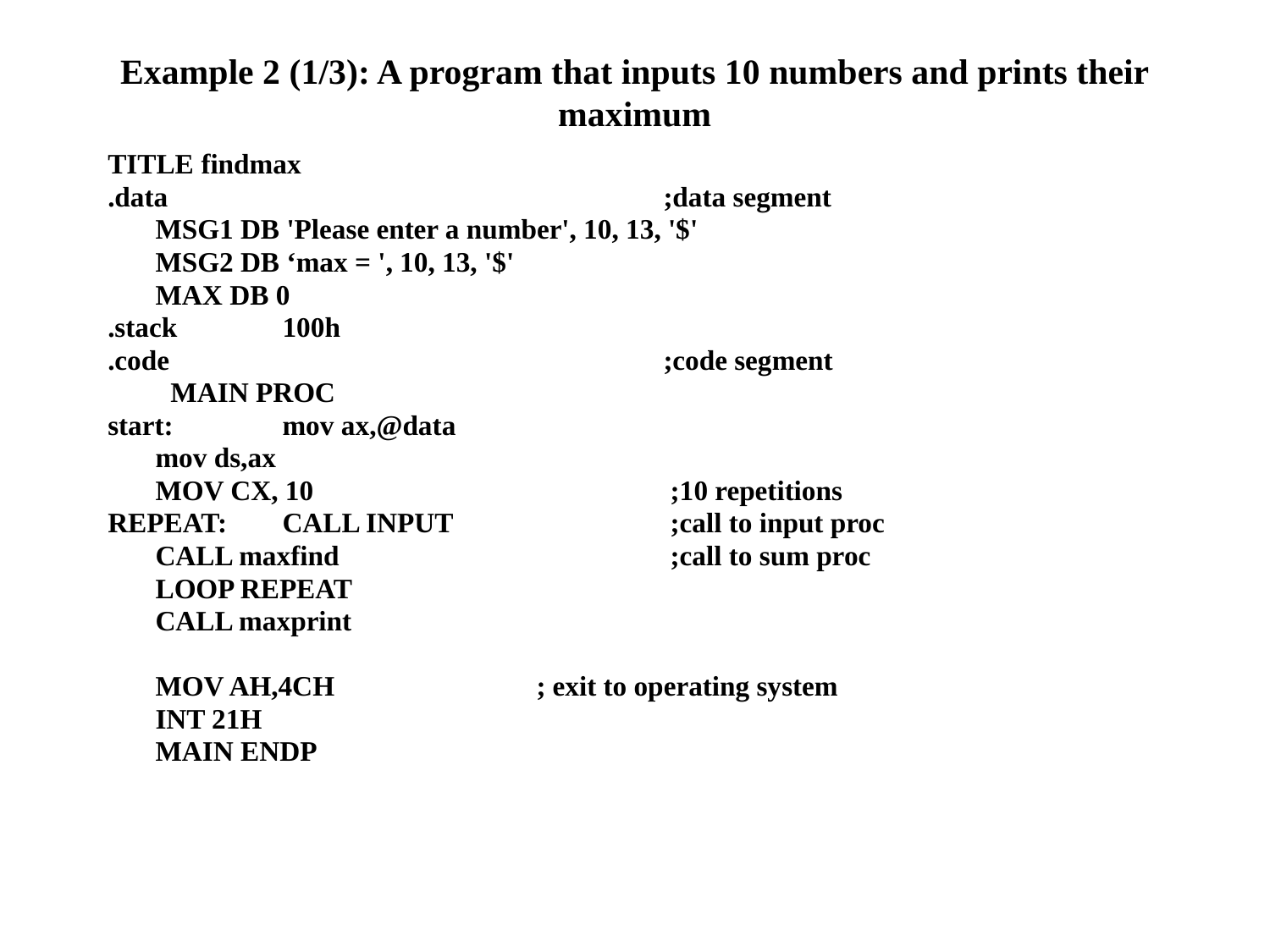

# Example 2 (1/3): A program that inputs 10 numbers and prints their maximum
TITLE findmax
.data				;data segment
	MSG1 DB 'Please enter a number', 10, 13, '$'
	MSG2 DB ‘max = ', 10, 13, '$'
	MAX DB 0
.stack	100h
.code				;code segment
         MAIN PROC
start:	mov ax,@data
	mov ds,ax
	MOV CX, 10                     		 ;10 repetitions
REPEAT:	CALL INPUT                    	 ;call to input proc
	CALL maxfind                 		 ;call to sum proc
	LOOP REPEAT
	CALL maxprint

	MOV AH,4CH		; exit to operating system
	INT 21H
	MAIN ENDP